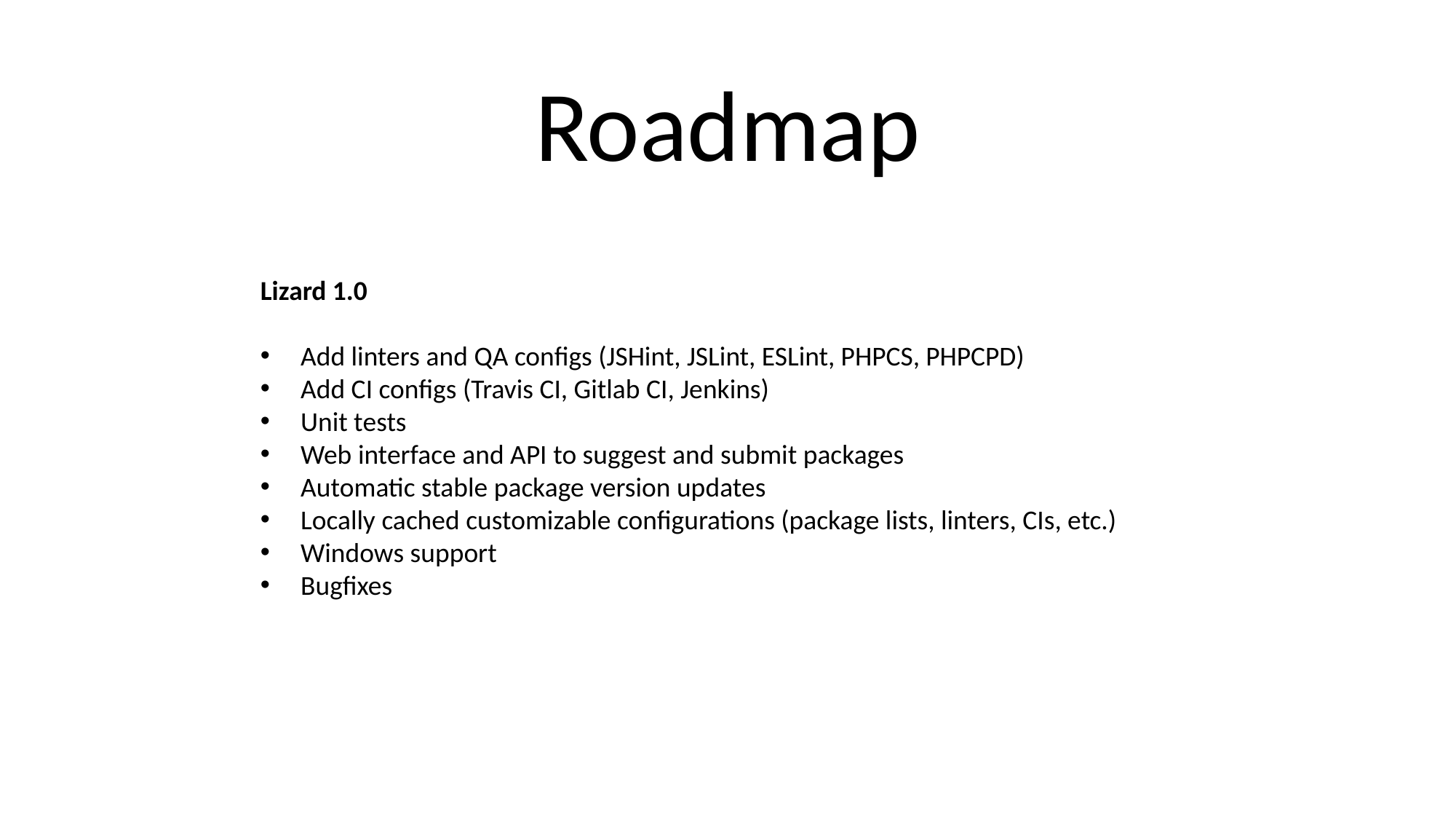

# Roadmap
Lizard 1.0

 Add linters and QA configs (JSHint, JSLint, ESLint, PHPCS, PHPCPD)
 Add CI configs (Travis CI, Gitlab CI, Jenkins)
 Unit tests
 Web interface and API to suggest and submit packages
 Automatic stable package version updates
 Locally cached customizable configurations (package lists, linters, CIs, etc.)
 Windows support
 Bugfixes